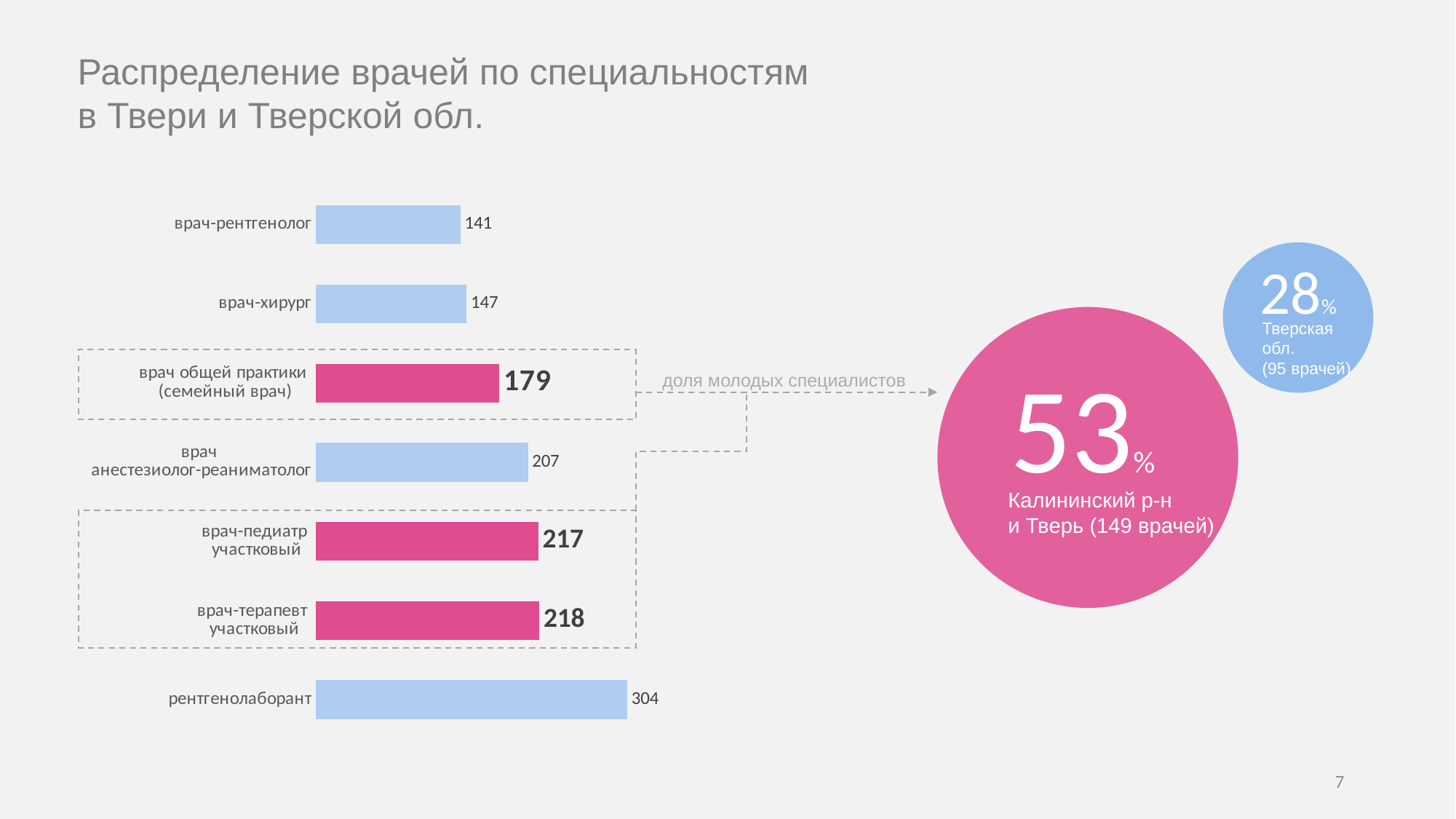

Распределение врачей по специальностям
в Твери и Тверской обл.

### Chart

| Category | Series 1 |
|---|---|
| рентгенолаборант | 304.0 |
| врач-терапевт
участковый | 218.0 |
| врач-педиатр
участковый | 217.0 |
| врач
анестезиолог-реаниматолог | 207.0 |
| врач общей практики
(семейный врач) | 179.0 |
| врач-хирург | 147.0 |
| врач-рентгенолог | 141.0 |
28%
Тверская обл.
(95 врачей)

53%
Калининский р-н
и Тверь (149 врачей)

доля молодых специалистов

7